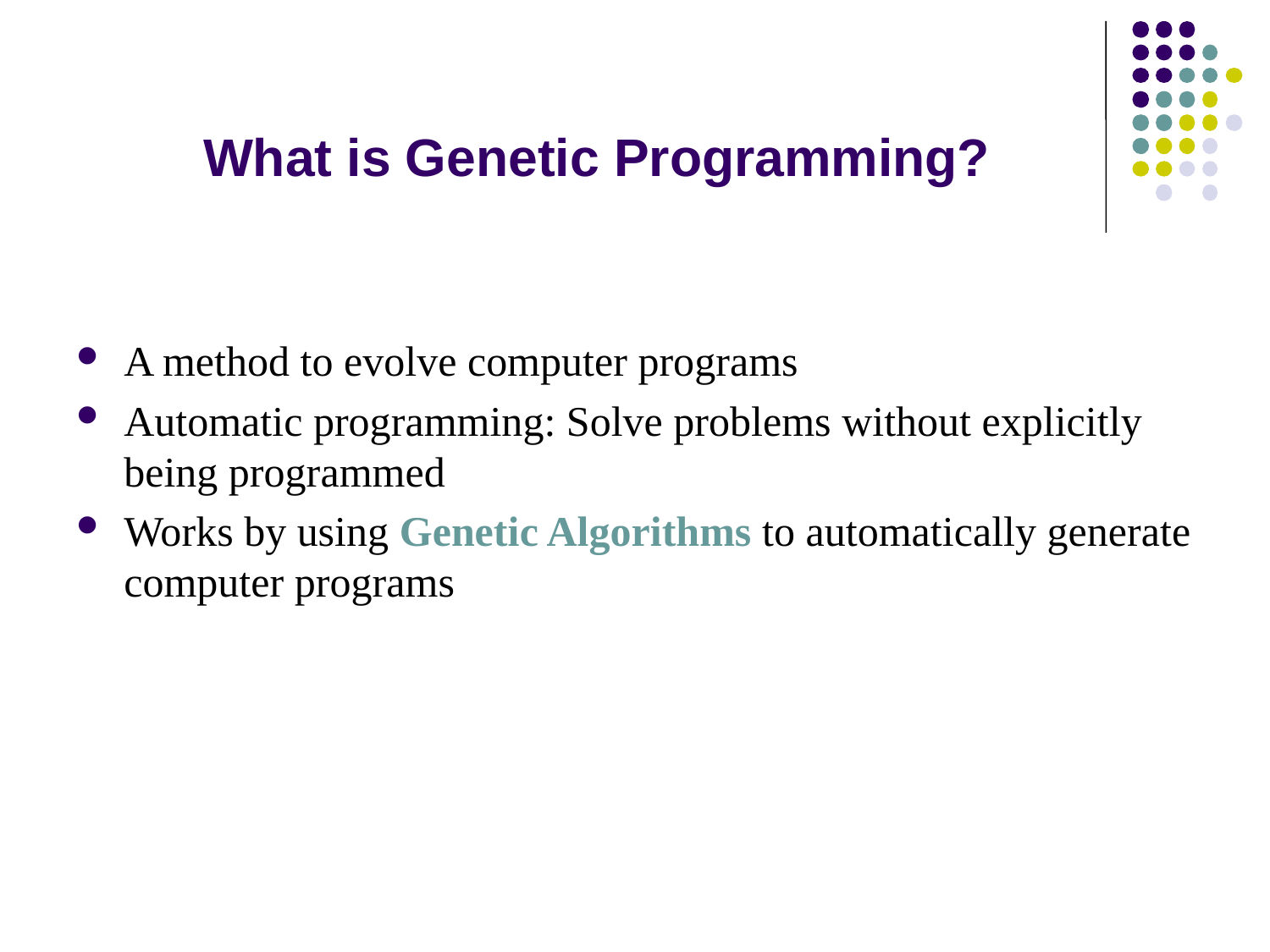

# What is Genetic Programming?
A method to evolve computer programs
Automatic programming: Solve problems without explicitly being programmed
Works by using Genetic Algorithms to automatically generate computer programs